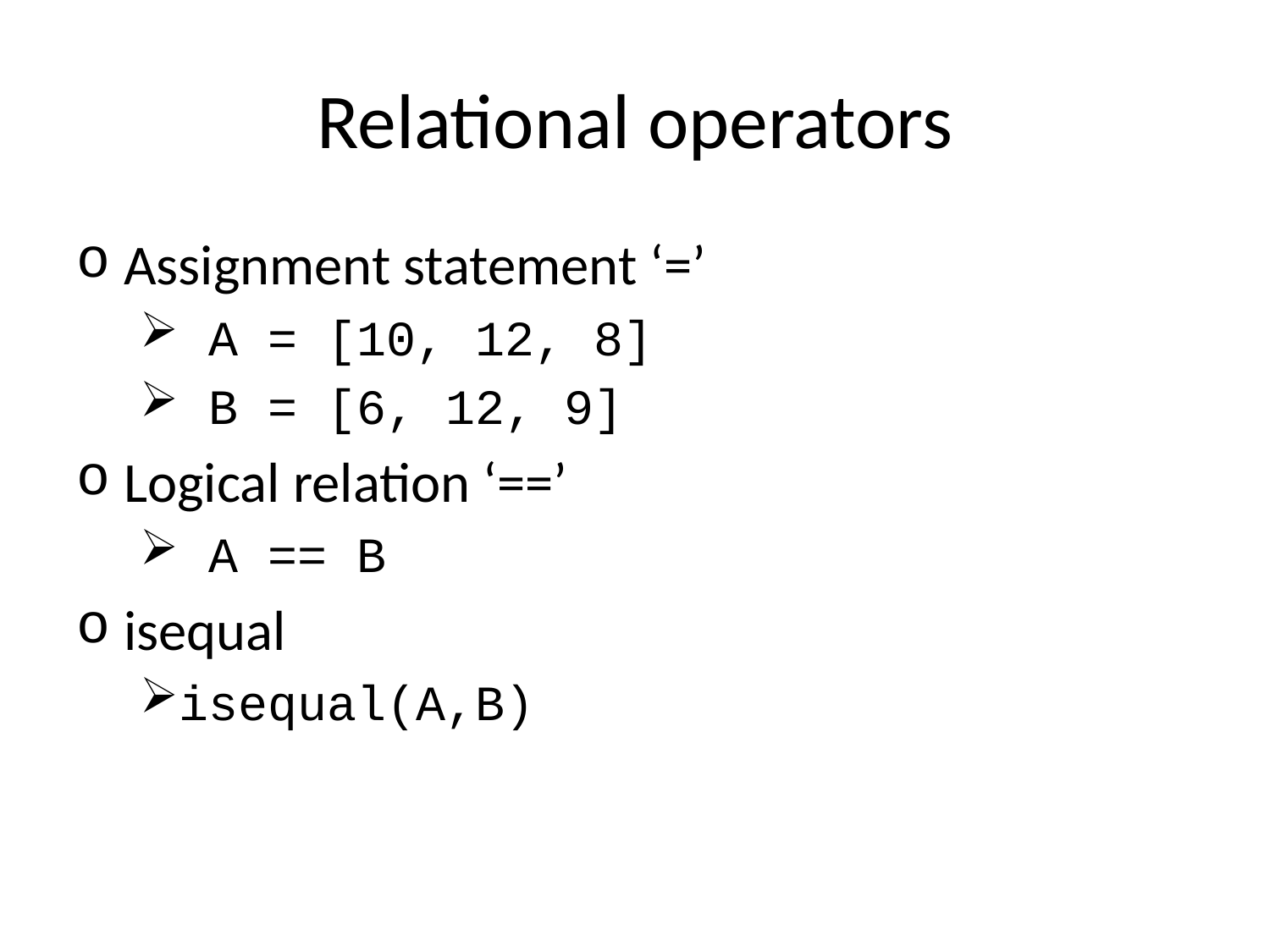

# Relational operators
Assignment statement ‘=’
 A = [10, 12, 8]
 B = [6, 12, 9]
Logical relation ‘==’
 A == B
isequal
isequal(A,B)